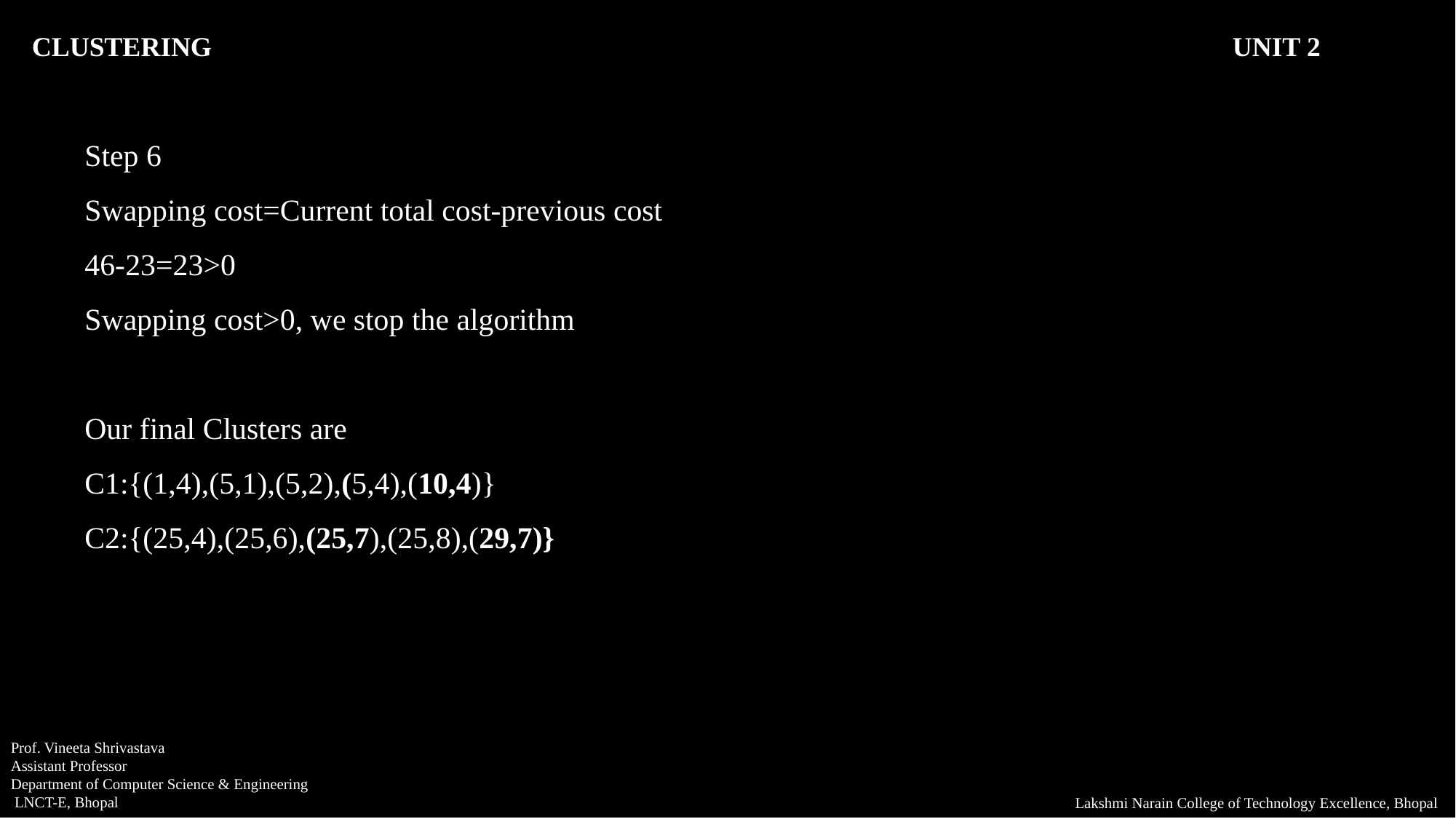

CLUSTERING										UNIT 2
Step 6
Swapping cost=Current total cost-previous cost
46-23=23>0
Swapping cost>0, we stop the algorithm

Our final Clusters are
C1:{(1,4),(5,1),(5,2),(5,4),(10,4)}
C2:{(25,4),(25,6),(25,7),(25,8),(29,7)}
Prof. Vineeta Shrivastava
Assistant Professor
Department of Computer Science & Engineering
 LNCT-E, Bhopal
Lakshmi Narain College of Technology Excellence, Bhopal